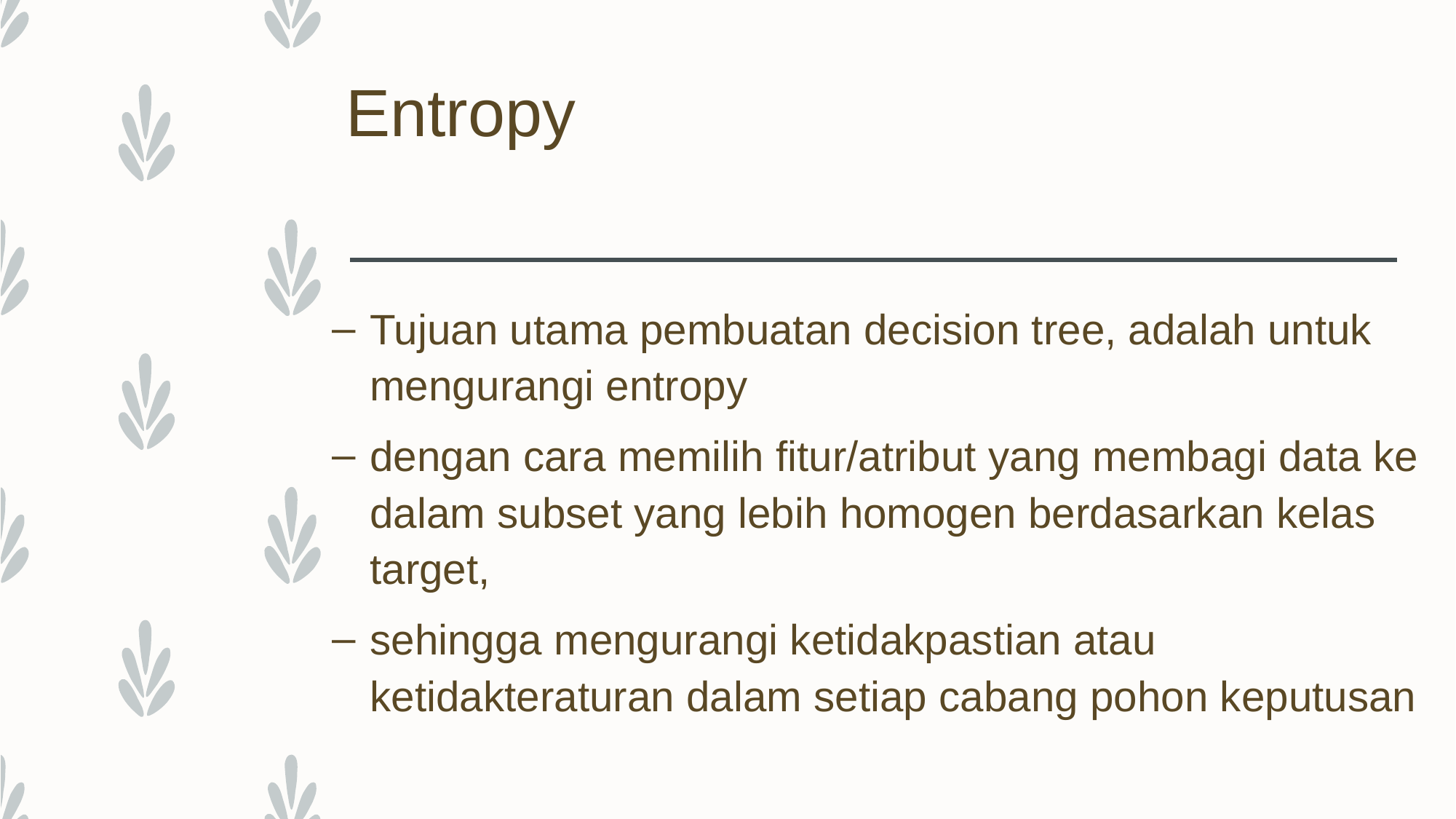

# Entropy
Tujuan utama pembuatan decision tree, adalah untuk mengurangi entropy
dengan cara memilih fitur/atribut yang membagi data ke dalam subset yang lebih homogen berdasarkan kelas target,
sehingga mengurangi ketidakpastian atau ketidakteraturan dalam setiap cabang pohon keputusan